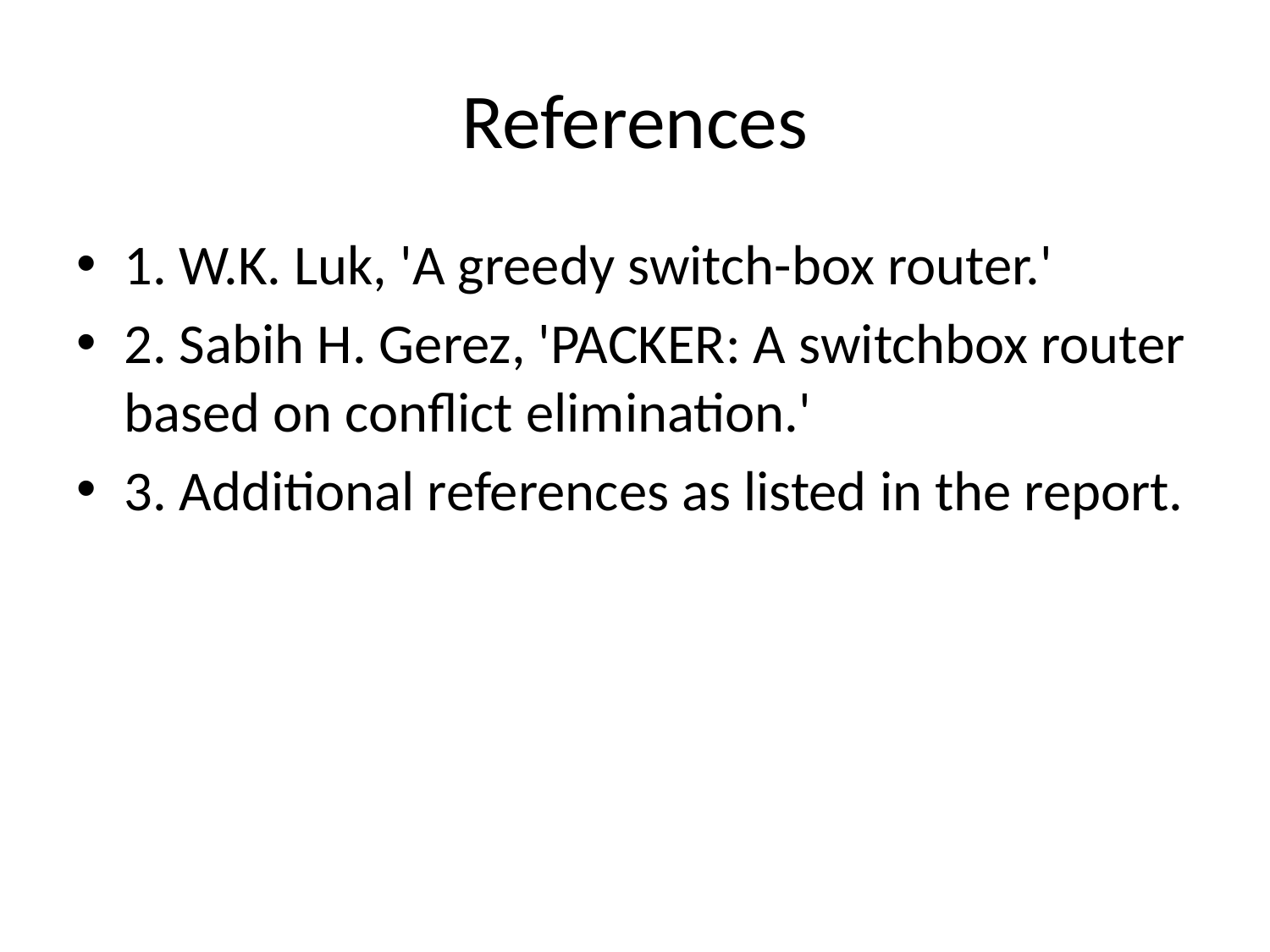

# References
1. W.K. Luk, 'A greedy switch-box router.'
2. Sabih H. Gerez, 'PACKER: A switchbox router based on conflict elimination.'
3. Additional references as listed in the report.